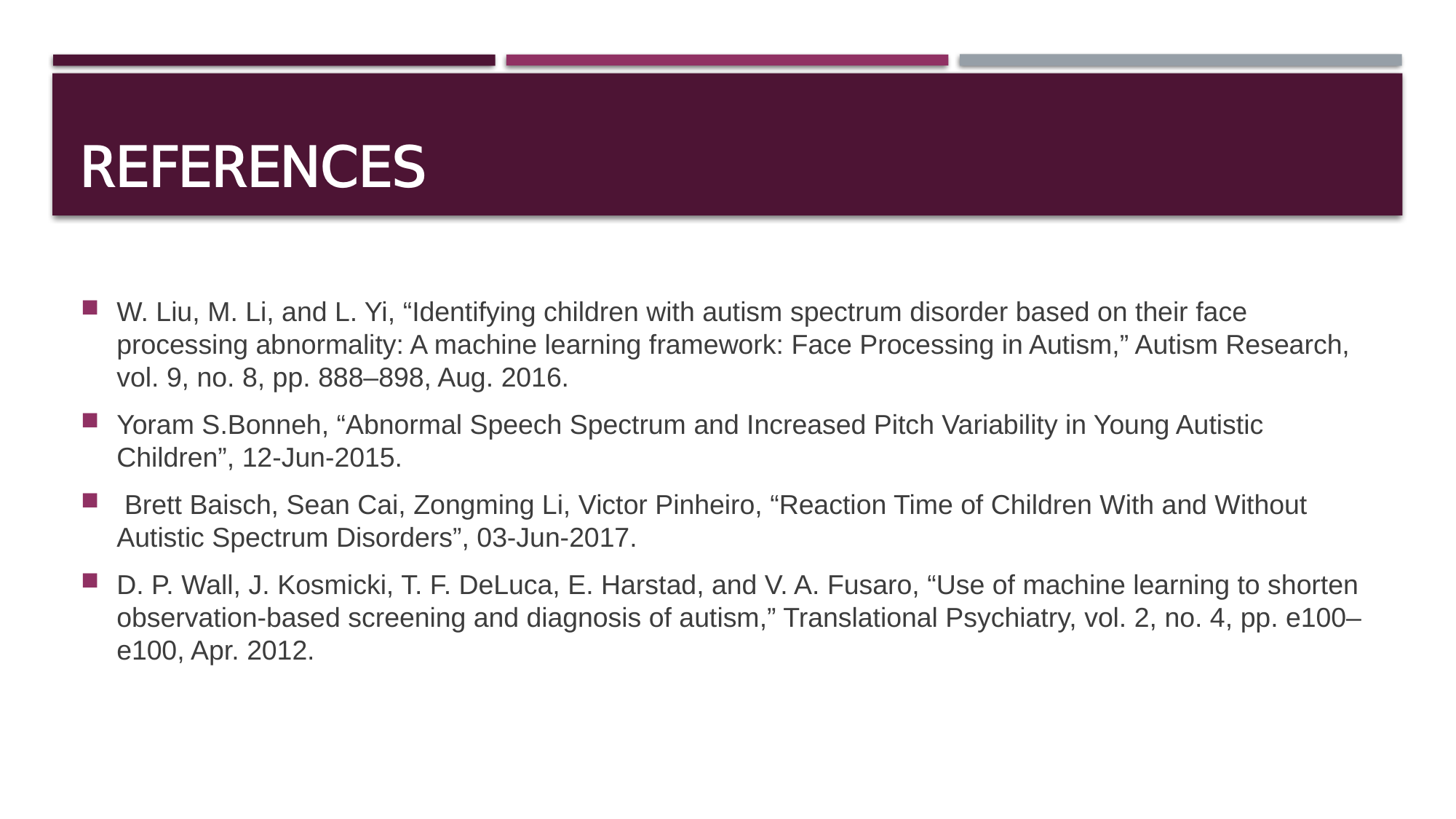

# REFERENCES
W. Liu, M. Li, and L. Yi, “Identifying children with autism spectrum disorder based on their face processing abnormality: A machine learning framework: Face Processing in Autism,” Autism Research, vol. 9, no. 8, pp. 888–898, Aug. 2016.
Yoram S.Bonneh, “Abnormal Speech Spectrum and Increased Pitch Variability in Young Autistic Children”, 12-Jun-2015.
 Brett Baisch, Sean Cai, Zongming Li, Victor Pinheiro, “Reaction Time of Children With and Without Autistic Spectrum Disorders”, 03-Jun-2017.
D. P. Wall, J. Kosmicki, T. F. DeLuca, E. Harstad, and V. A. Fusaro, “Use of machine learning to shorten observation-based screening and diagnosis of autism,” Translational Psychiatry, vol. 2, no. 4, pp. e100–e100, Apr. 2012.